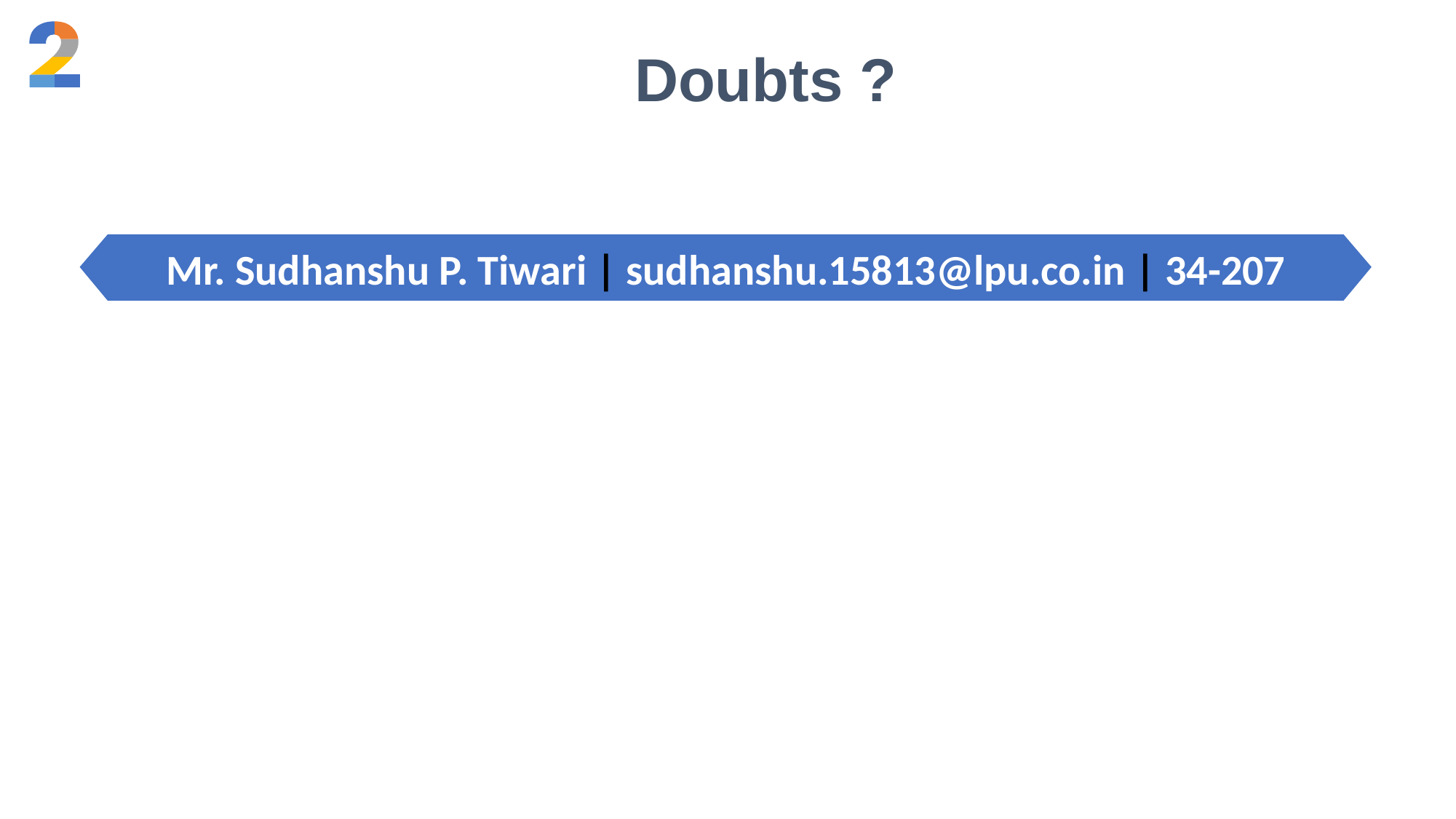

Doubts ?
Mr. Sudhanshu P. Tiwari | sudhanshu.15813@lpu.co.in | 34-207